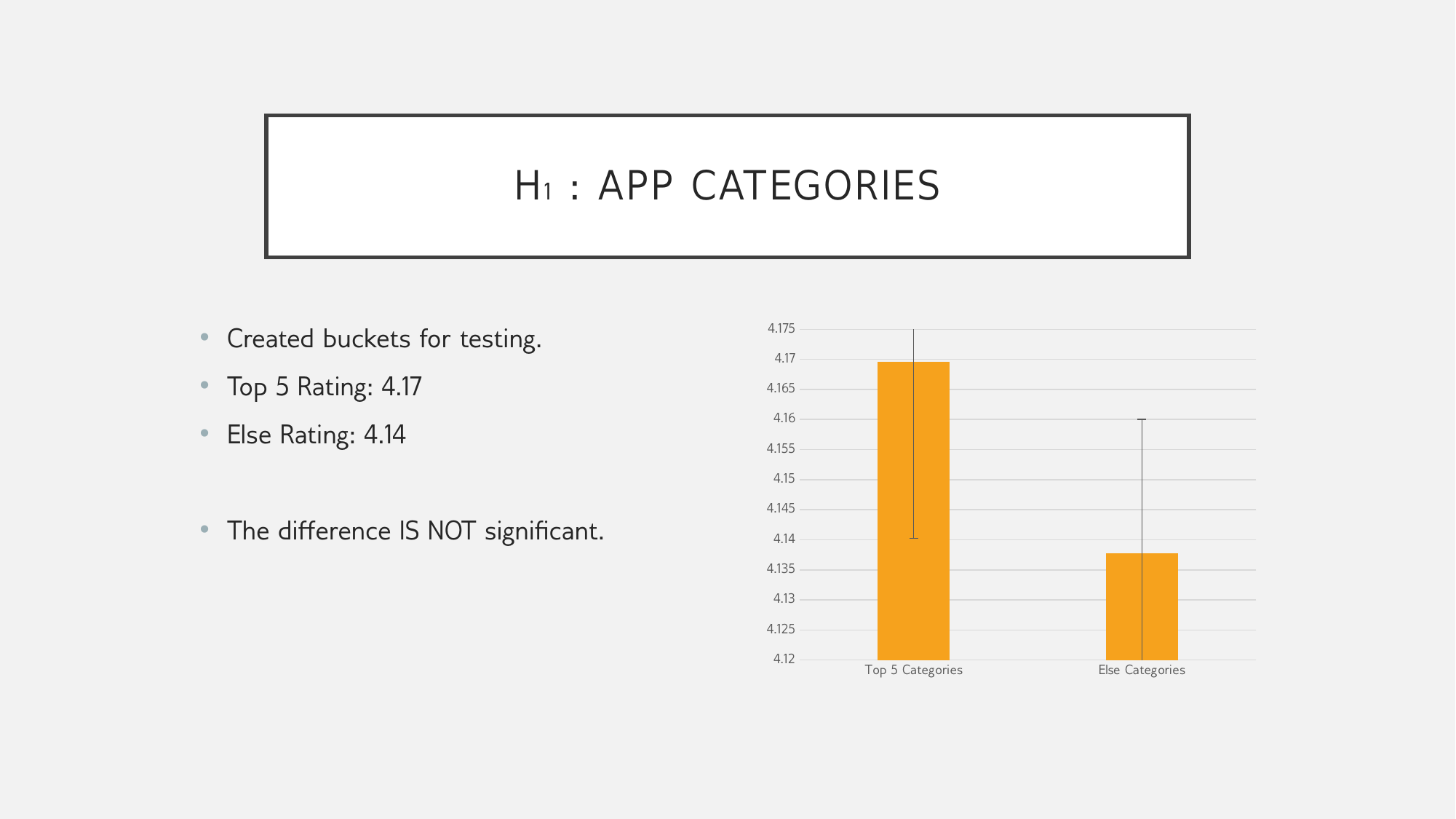

# H1 : App Categories
Created buckets for testing.
Top 5 Rating: 4.17
Else Rating: 4.14

The difference IS NOT significant.

### Chart

| Category |  |
|---|---|
| Top 5 Categories | 4.16960667545191 |
| Else Categories | 4.13779979635242 |